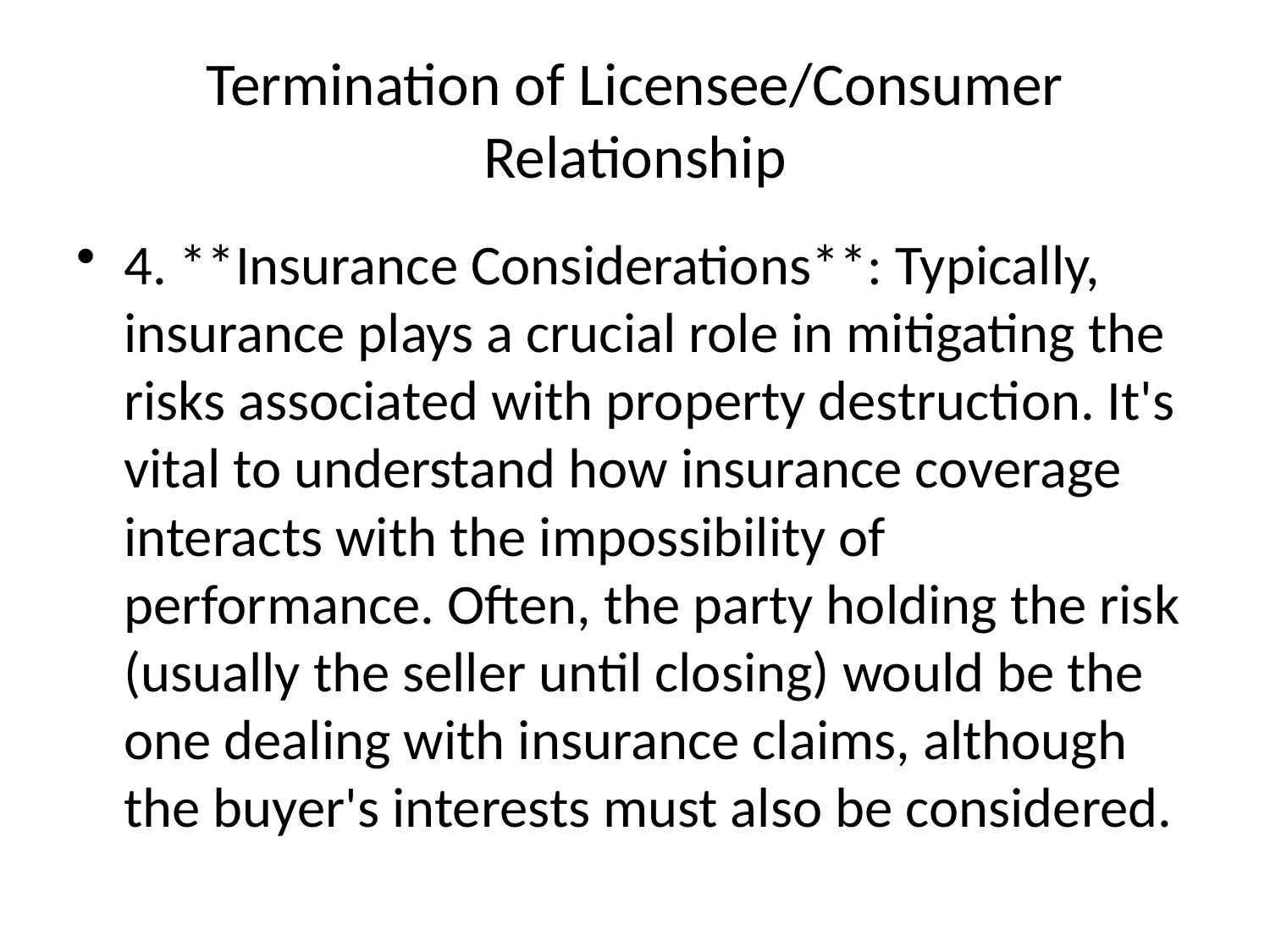

# Termination of Licensee/Consumer Relationship

4. **Insurance Considerations**: Typically, insurance plays a crucial role in mitigating the risks associated with property destruction. It's vital to understand how insurance coverage interacts with the impossibility of performance. Often, the party holding the risk (usually the seller until closing) would be the one dealing with insurance claims, although the buyer's interests must also be considered.